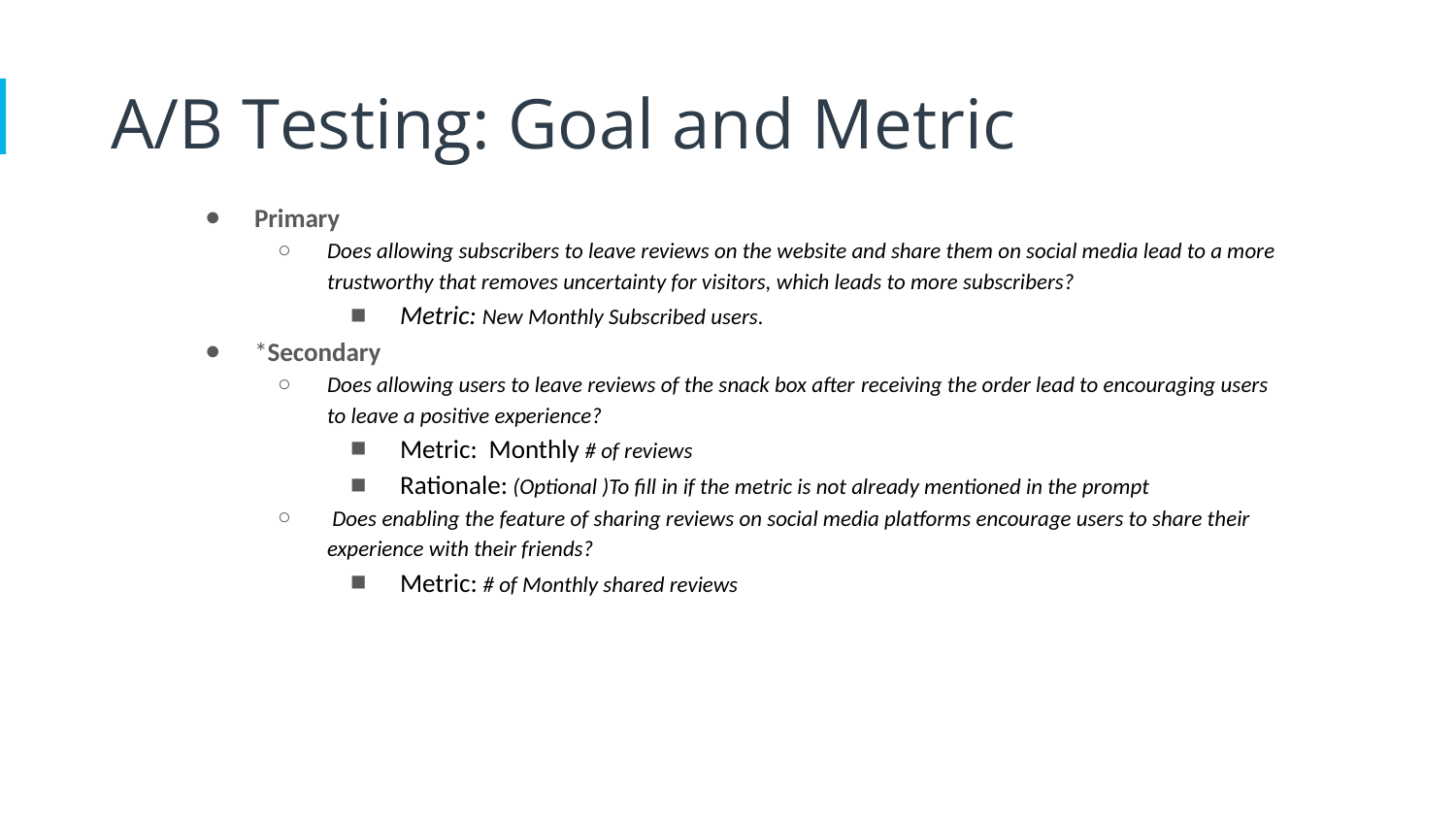

A/B Testing: Goal and Metric
Primary
Does allowing subscribers to leave reviews on the website and share them on social media lead to a more trustworthy that removes uncertainty for visitors, which leads to more subscribers?
Metric: New Monthly Subscribed users.
*Secondary
Does allowing users to leave reviews of the snack box after receiving the order lead to encouraging users to leave a positive experience?
Metric:  Monthly # of reviews
Rationale: (Optional )To fill in if the metric is not already mentioned in the prompt
 Does enabling the feature of sharing reviews on social media platforms encourage users to share their experience with their friends?
Metric: # of Monthly shared reviews